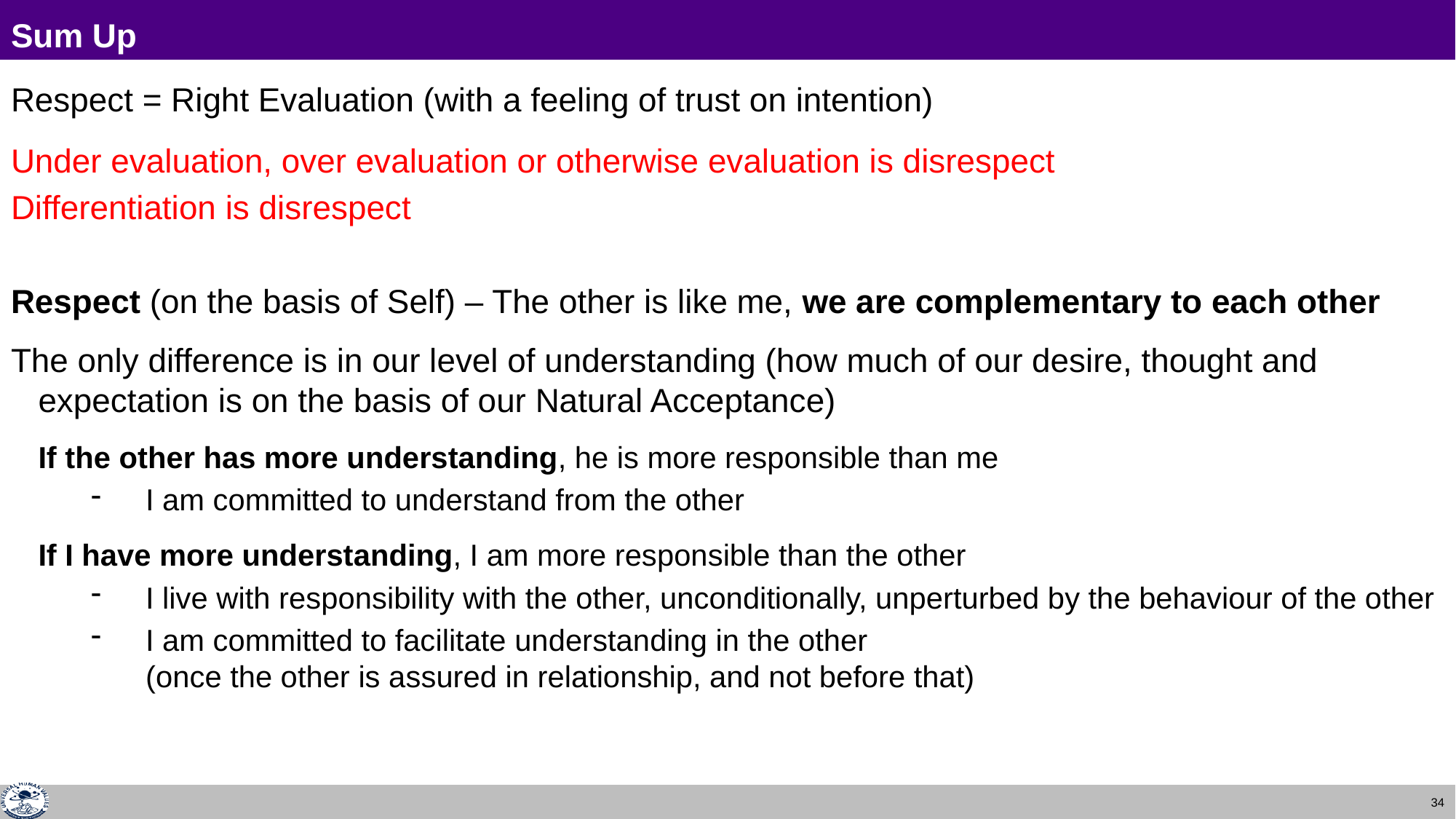

# Sum Up
Respect = Right Evaluation (with a feeling of trust on intention)

Under evaluation, over evaluation or otherwise evaluation is disrespect
Differentiation is disrespect

Respect (on the basis of Self) – The other is like me, we are complementary to each other

The only difference is in our level of understanding (how much of our desire, thought and expectation is on the basis of our Natural Acceptance)

If the other has more understanding, he is more responsible than me
I am committed to understand from the other

If I have more understanding, I am more responsible than the other
I live with responsibility with the other, unconditionally, unperturbed by the behaviour of the other
I am committed to facilitate understanding in the other 					      (once the other is assured in relationship, and not before that)